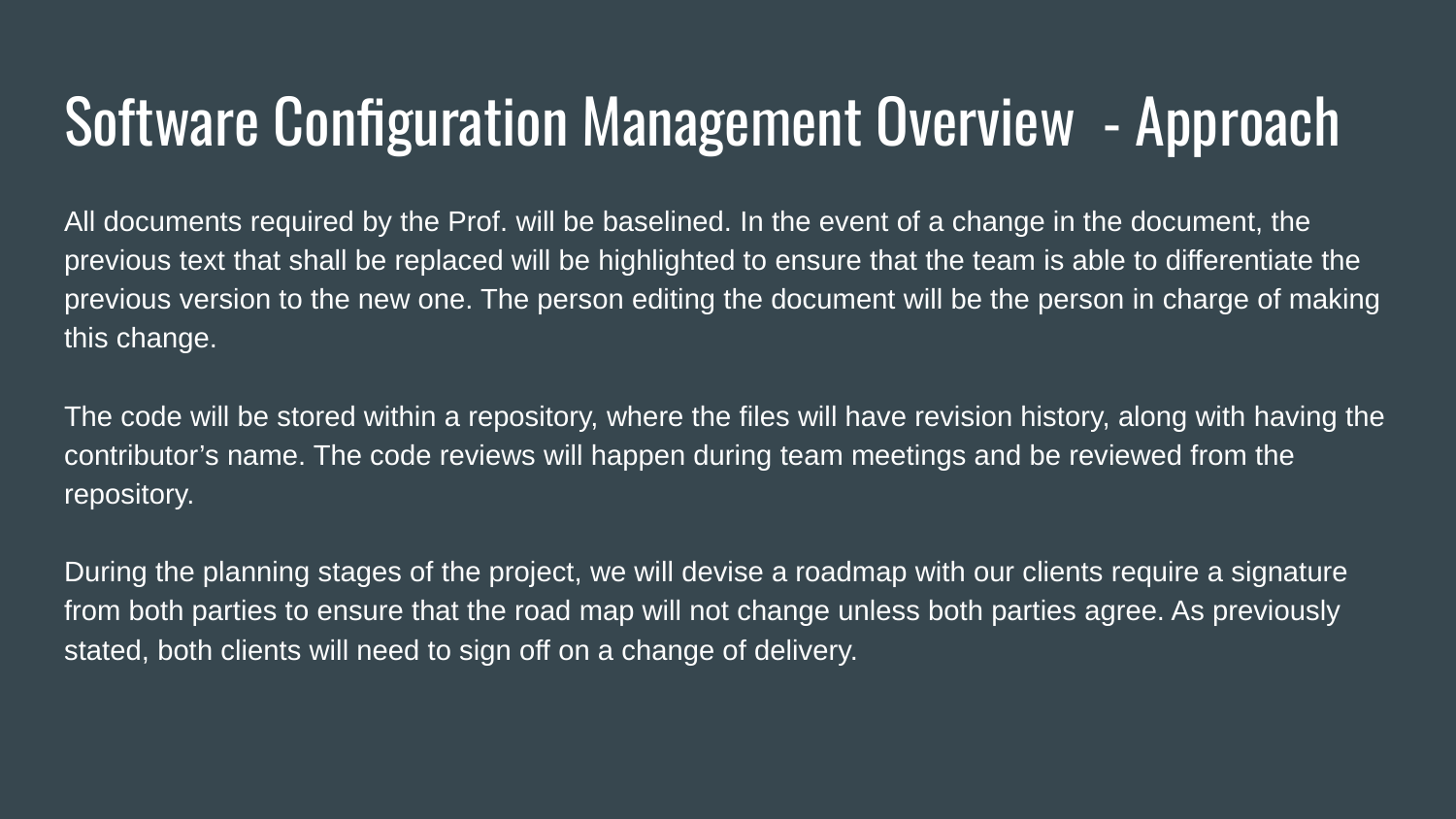

# Software Configuration Management Overview  - Approach
All documents required by the Prof. will be baselined. In the event of a change in the document, the previous text that shall be replaced will be highlighted to ensure that the team is able to differentiate the previous version to the new one. The person editing the document will be the person in charge of making this change.

The code will be stored within a repository, where the files will have revision history, along with having the contributor’s name. The code reviews will happen during team meetings and be reviewed from the repository.

During the planning stages of the project, we will devise a roadmap with our clients require a signature from both parties to ensure that the road map will not change unless both parties agree. As previously stated, both clients will need to sign off on a change of delivery.